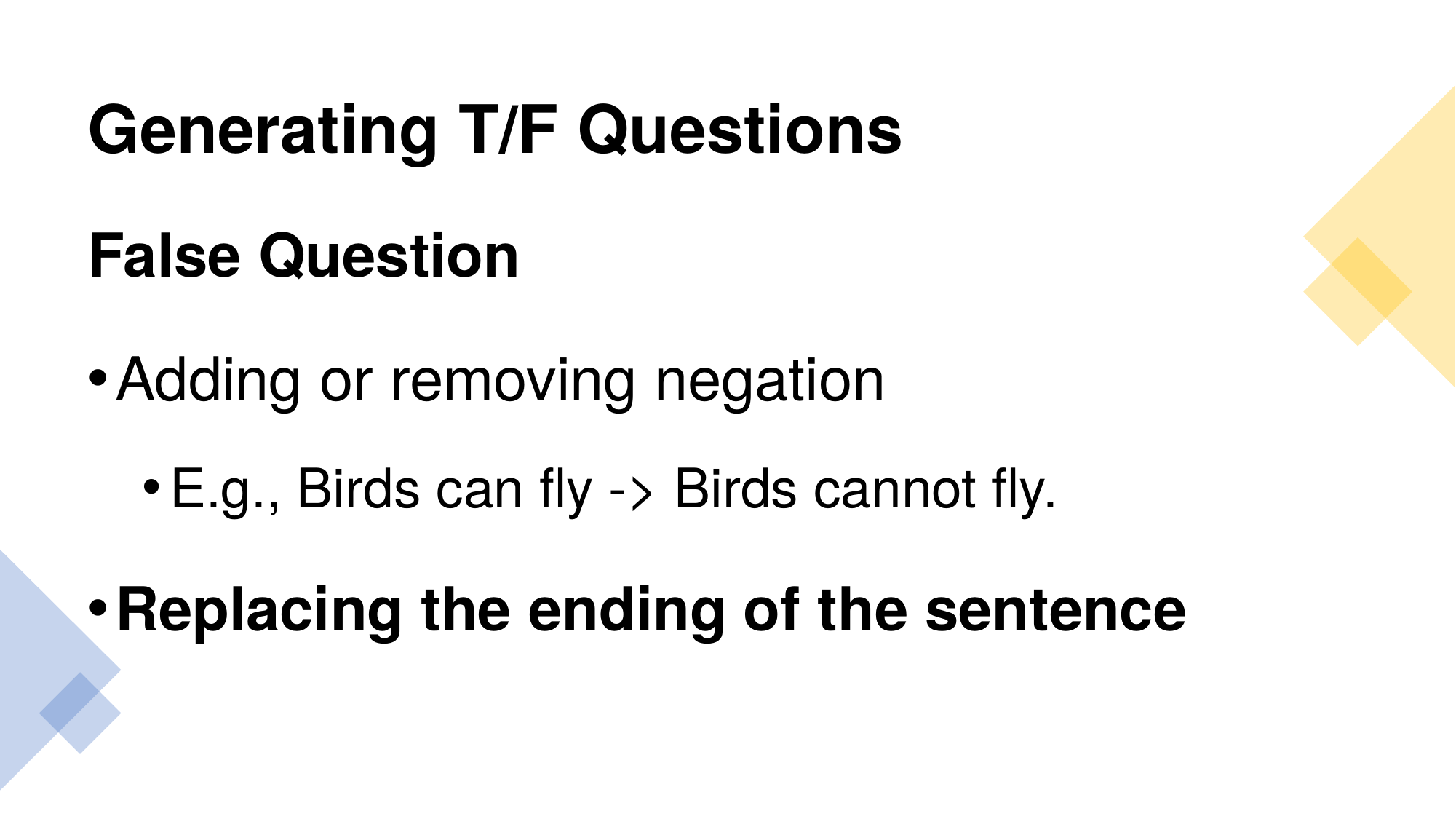

# Generating T/F Questions

False Question
Adding or removing negation
E.g., Birds can fly -> Birds cannot fly.
Replacing the ending of the sentence